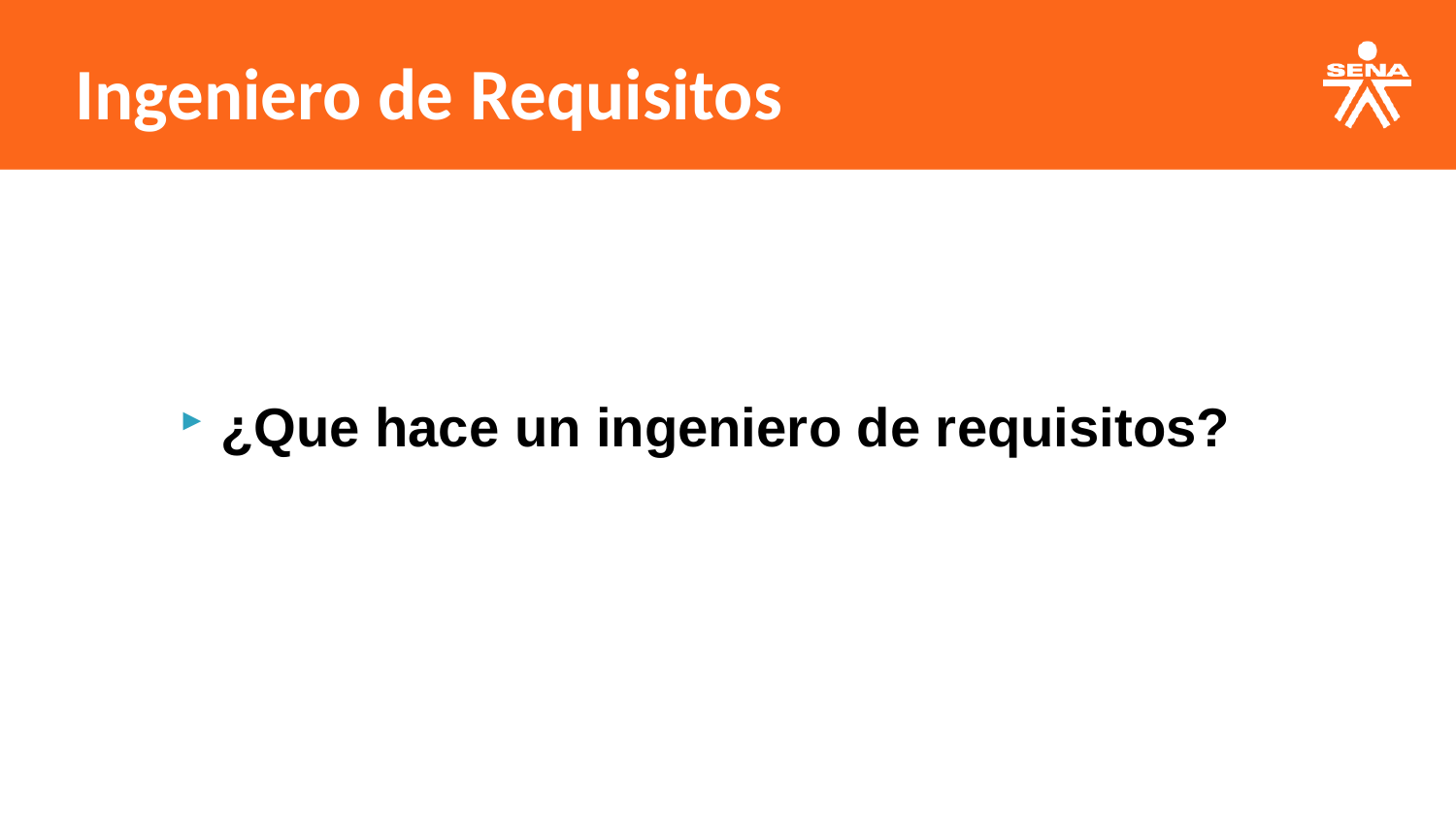

Ingeniero de Requisitos
¿Que hace un ingeniero de requisitos?